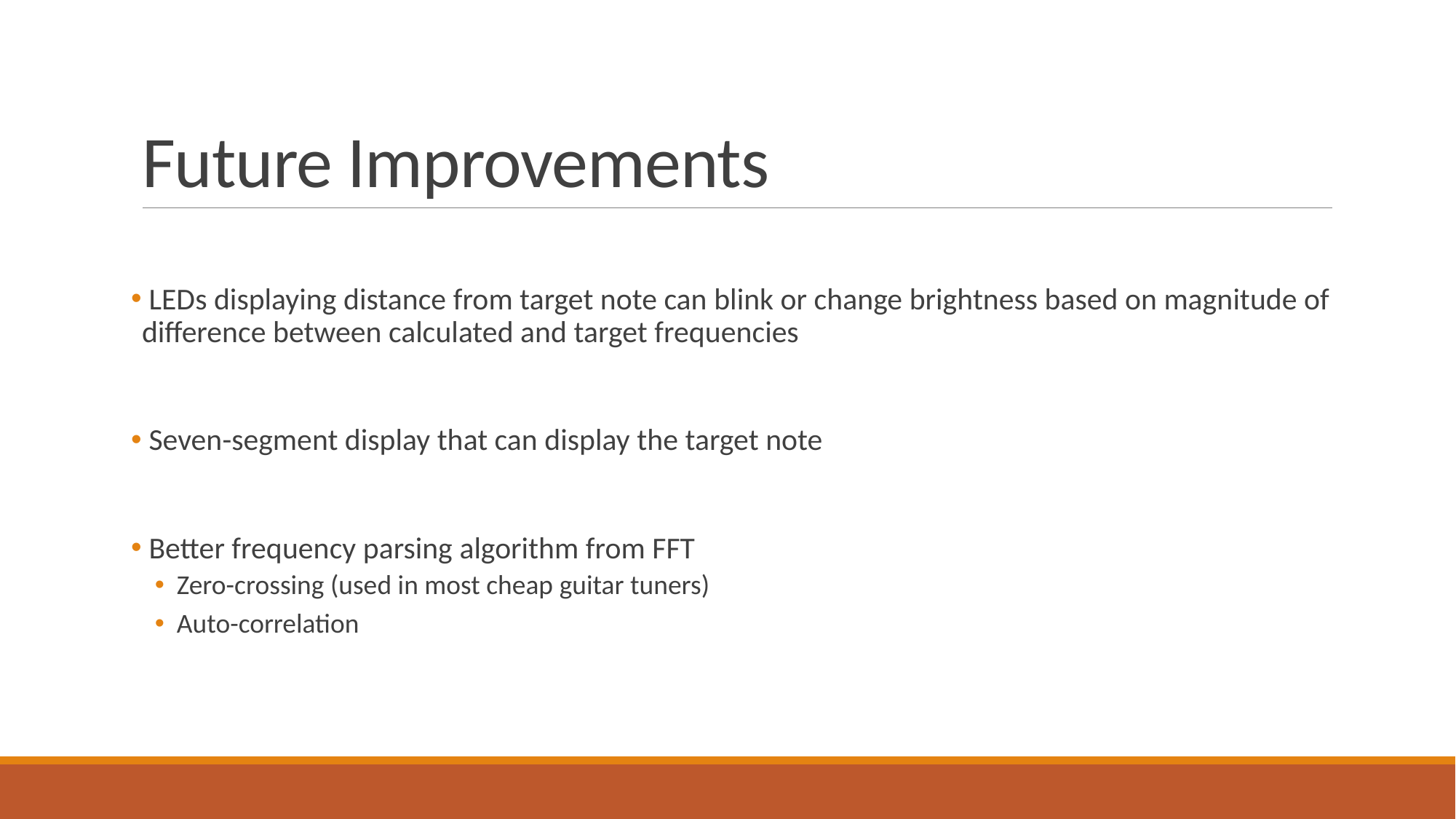

# Future Improvements

 LEDs displaying distance from target note can blink or change brightness based on magnitude of difference between calculated and target frequencies

 Seven-segment display that can display the target note

 Better frequency parsing algorithm from FFT
Zero-crossing (used in most cheap guitar tuners)
Auto-correlation